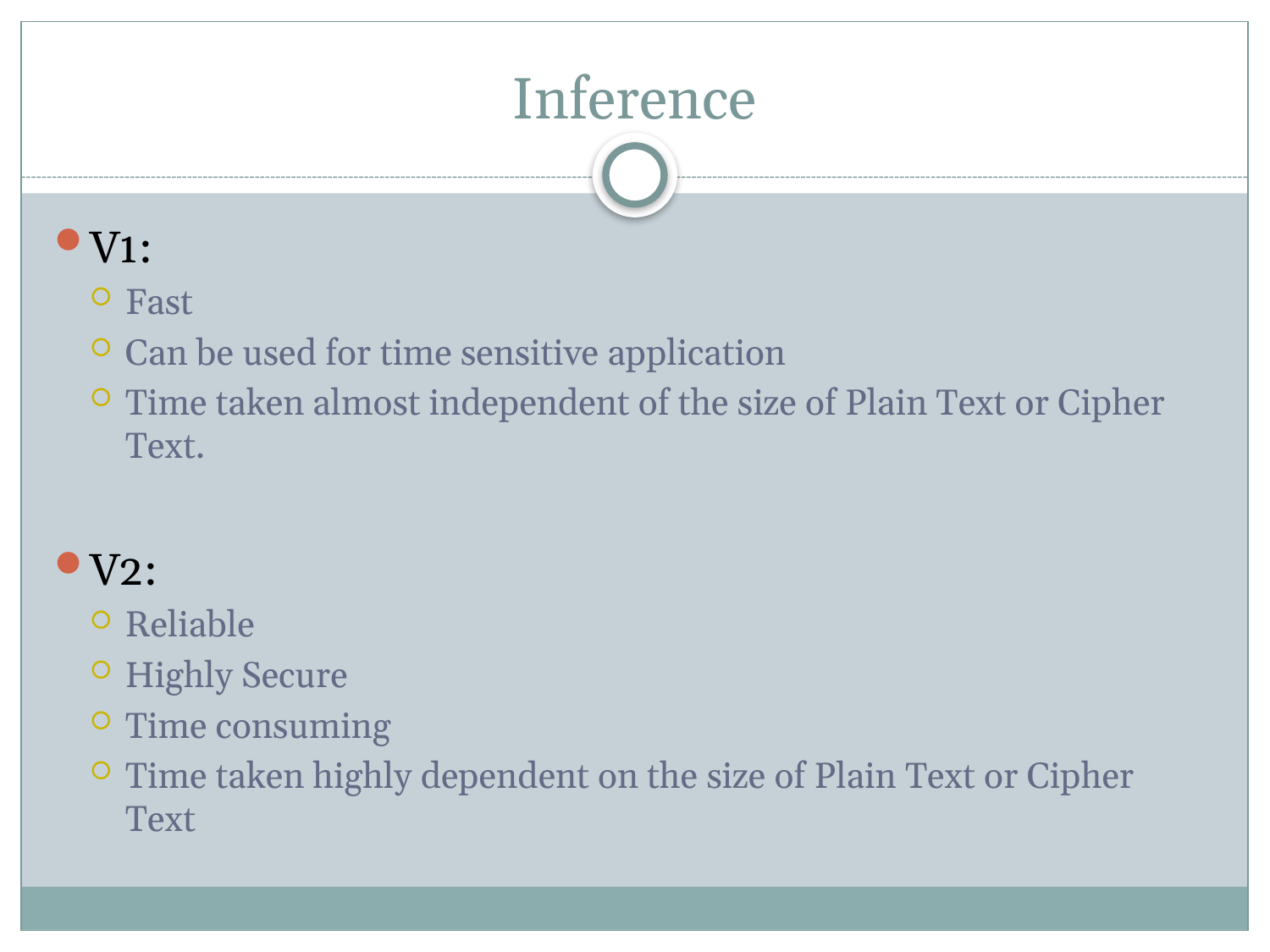

# Inference
V1:
Fast
Can be used for time sensitive application
Time taken almost independent of the size of Plain Text or Cipher Text.

V2:
Reliable
Highly Secure
Time consuming
Time taken highly dependent on the size of Plain Text or Cipher Text